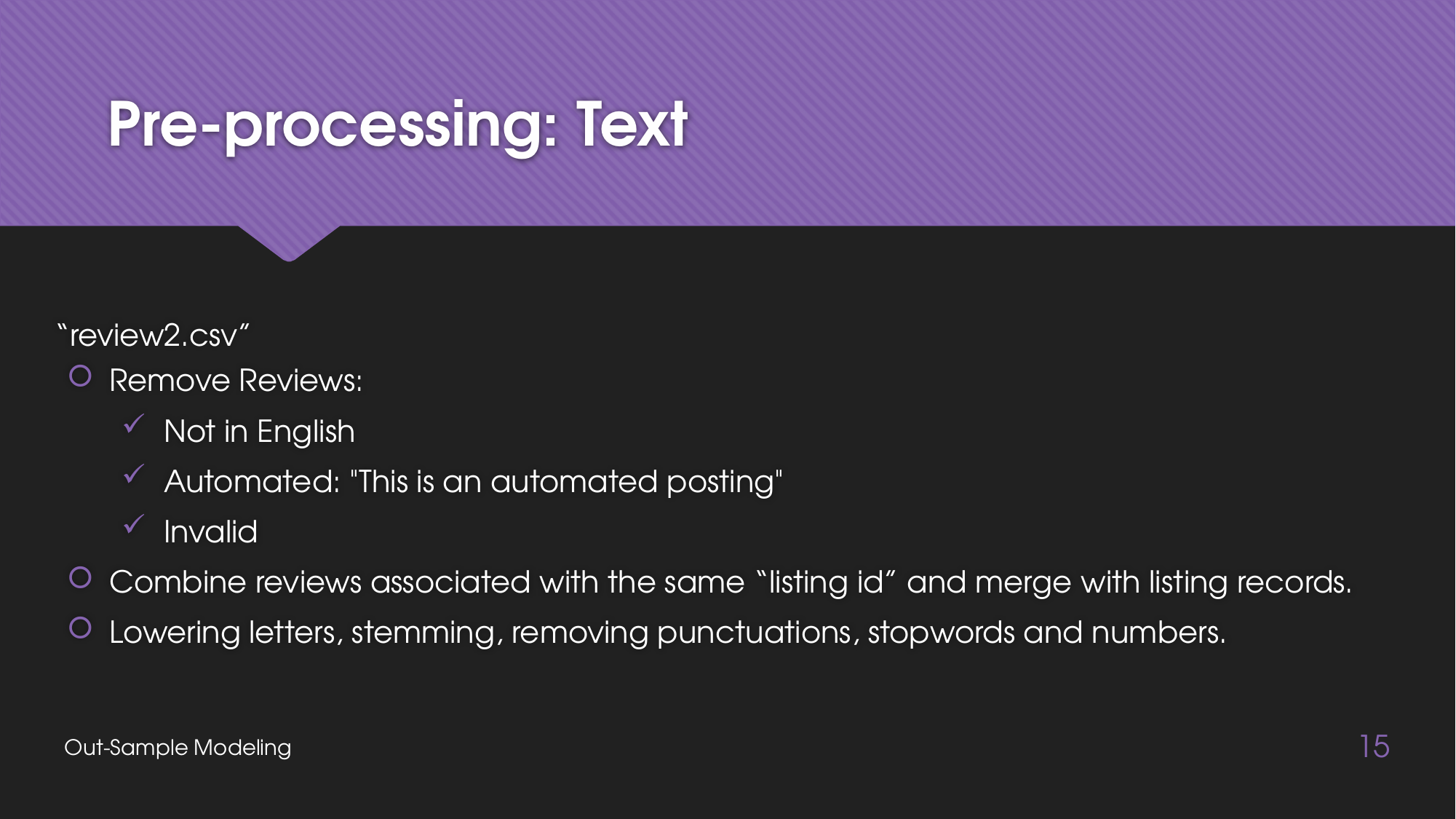

# Pre-processing: Text
“review2.csv”
Remove Reviews:
Not in English
Automated: "This is an automated posting"
Invalid
Combine reviews associated with the same “listing id” and merge with listing records.
Lowering letters, stemming, removing punctuations, stopwords and numbers.
15
Out-Sample Modeling